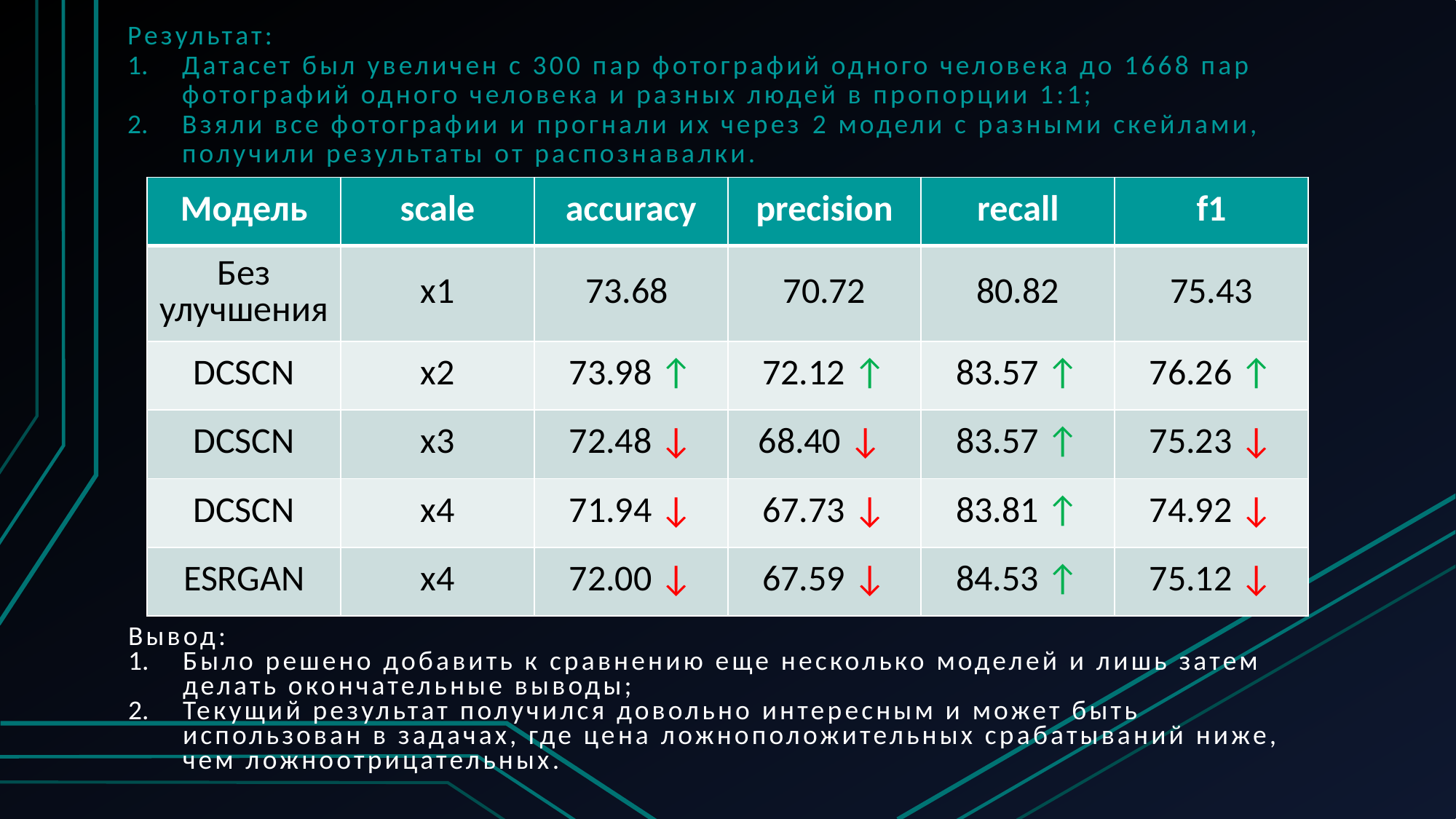

Результат:
Датасет был увеличен с 300 пар фотографий одного человека до 1668 пар фотографий одного человека и разных людей в пропорции 1:1;
Взяли все фотографии и прогнали их через 2 модели с разными скейлами, получили результаты от распознавалки.
| Модель | scale | accuracy | precision | recall | f1 |
| --- | --- | --- | --- | --- | --- |
| Без улучшения | x1 | 73.68 | 70.72 | 80.82 | 75.43 |
| DCSCN | x2 | 73.98 ↑ | 72.12 ↑ | 83.57 ↑ | 76.26 ↑ |
| DCSCN | x3 | 72.48 ↓ | 68.40 ↓ | 83.57 ↑ | 75.23 ↓ |
| DCSCN | x4 | 71.94 ↓ | 67.73 ↓ | 83.81 ↑ | 74.92 ↓ |
| ESRGAN | x4 | 72.00 ↓ | 67.59 ↓ | 84.53 ↑ | 75.12 ↓ |
Вывод:
Было решено добавить к сравнению еще несколько моделей и лишь затем делать окончательные выводы;
Текущий результат получился довольно интересным и может быть использован в задачах, где цена ложноположительных срабатываний ниже, чем ложноотрицательных.